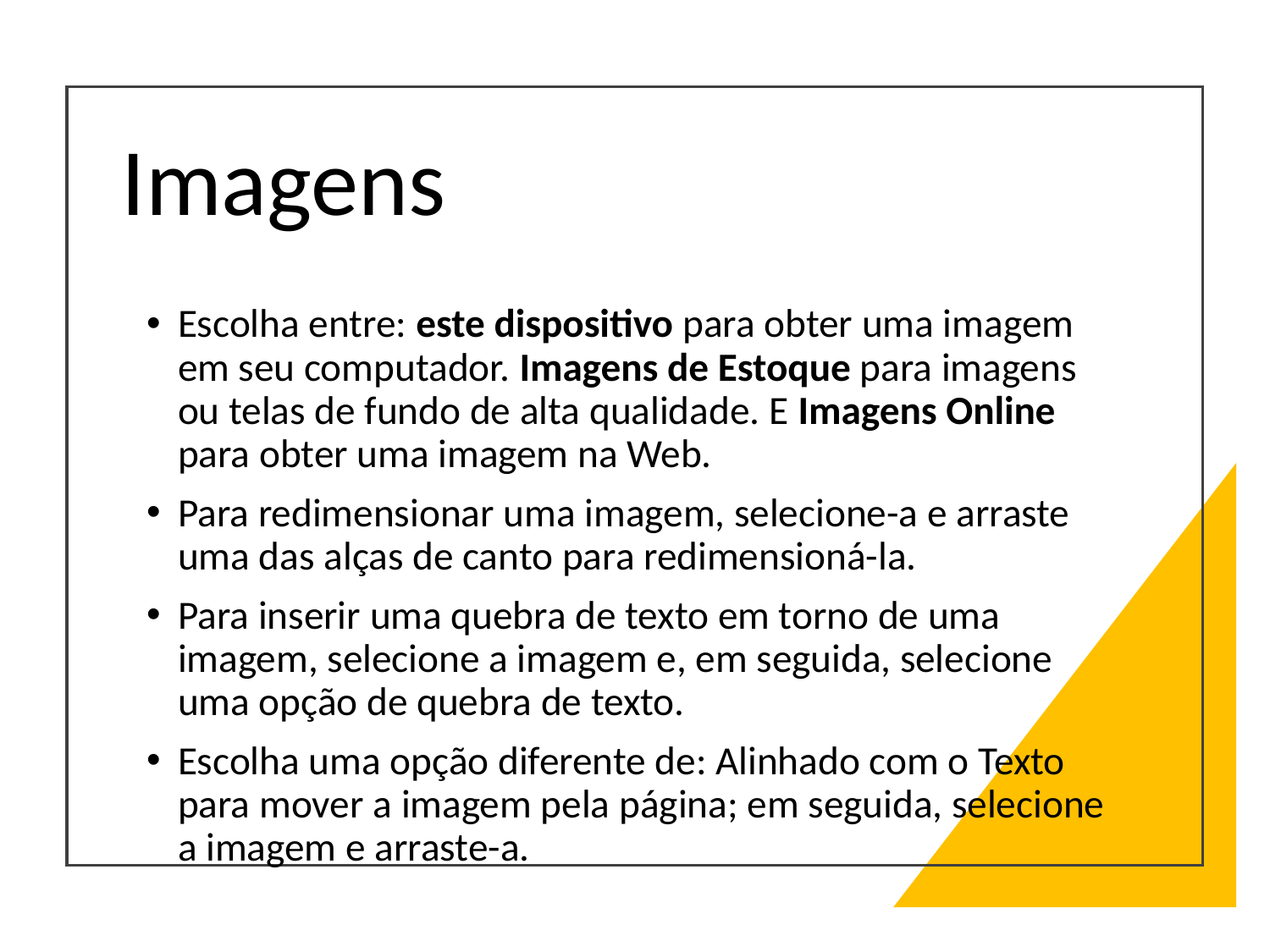

# Imagens

Escolha entre: este dispositivo para obter uma imagem em seu computador. Imagens de Estoque para imagens ou telas de fundo de alta qualidade. E Imagens Online para obter uma imagem na Web.
Para redimensionar uma imagem, selecione-a e arraste uma das alças de canto para redimensioná-la.
Para inserir uma quebra de texto em torno de uma imagem, selecione a imagem e, em seguida, selecione uma opção de quebra de texto.
Escolha uma opção diferente de: Alinhado com o Texto para mover a imagem pela página; em seguida, selecione a imagem e arraste-a.